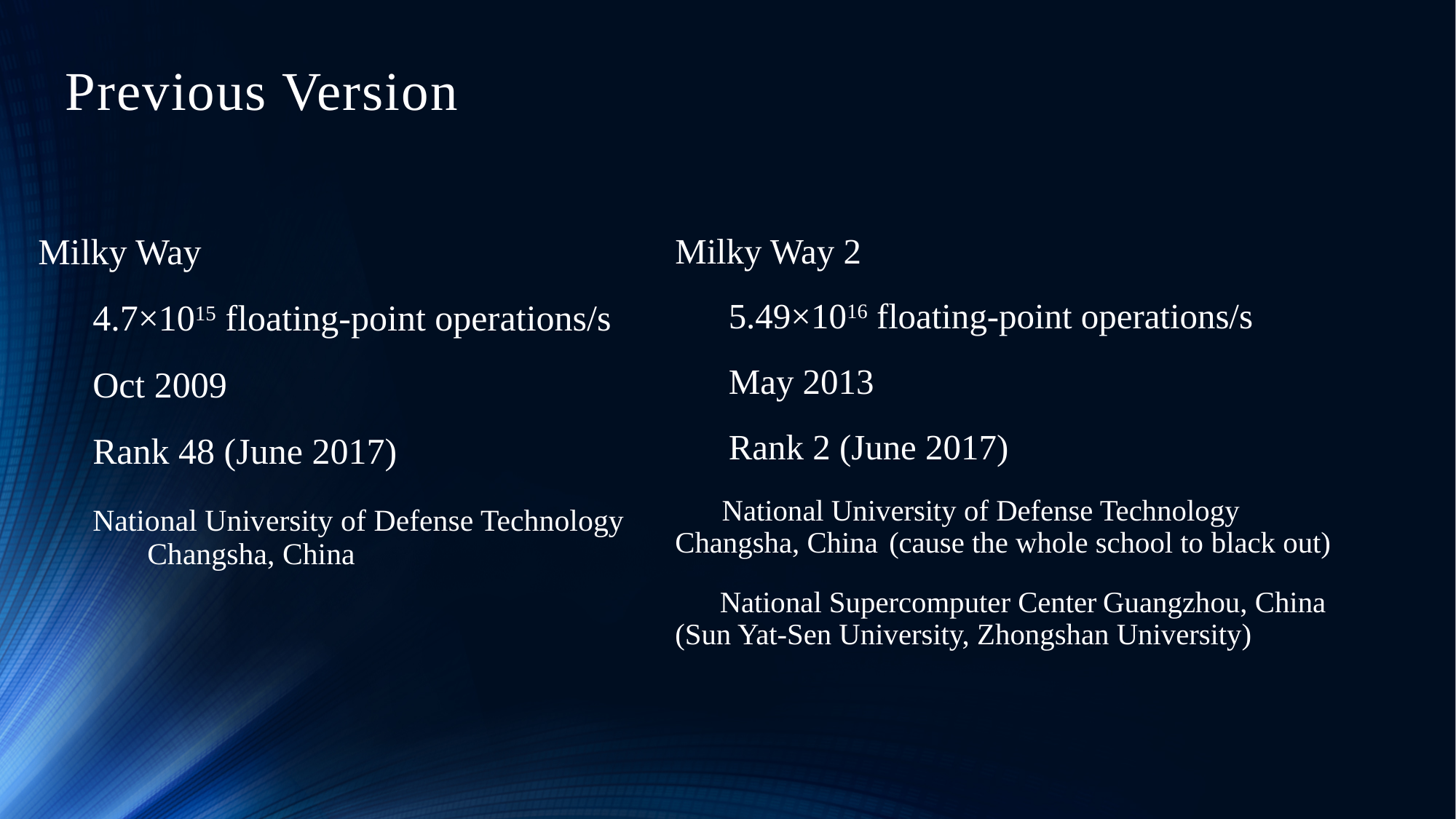

# Previous Version
Milky Way
      4.7×1015 floating-point operations/s
      Oct 2009
      Rank 48 (June 2017)
      National University of Defense Technology 	Changsha, China
Milky Way 2
      5.49×1016 floating-point operations/s
      May 2013
      Rank 2 (June 2017)
      National University of Defense Technology	Changsha, China					(cause the whole school to black out)
      National Supercomputer Center			Guangzhou, China 				(Sun Yat-Sen University, Zhongshan University)